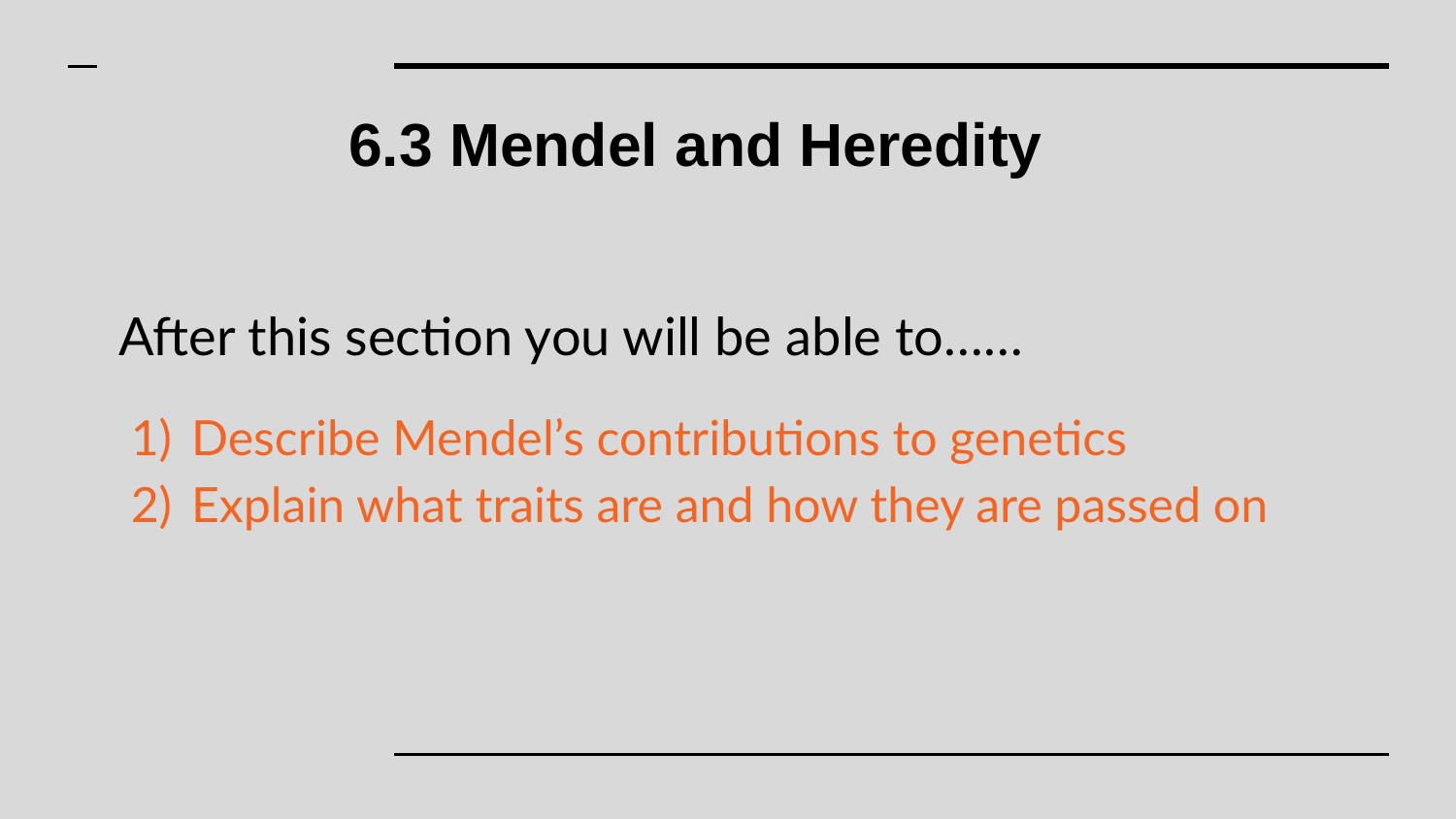

# 6.3 Mendel and Heredity
After this section you will be able to……
Describe Mendel’s contributions to genetics
Explain what traits are and how they are passed on